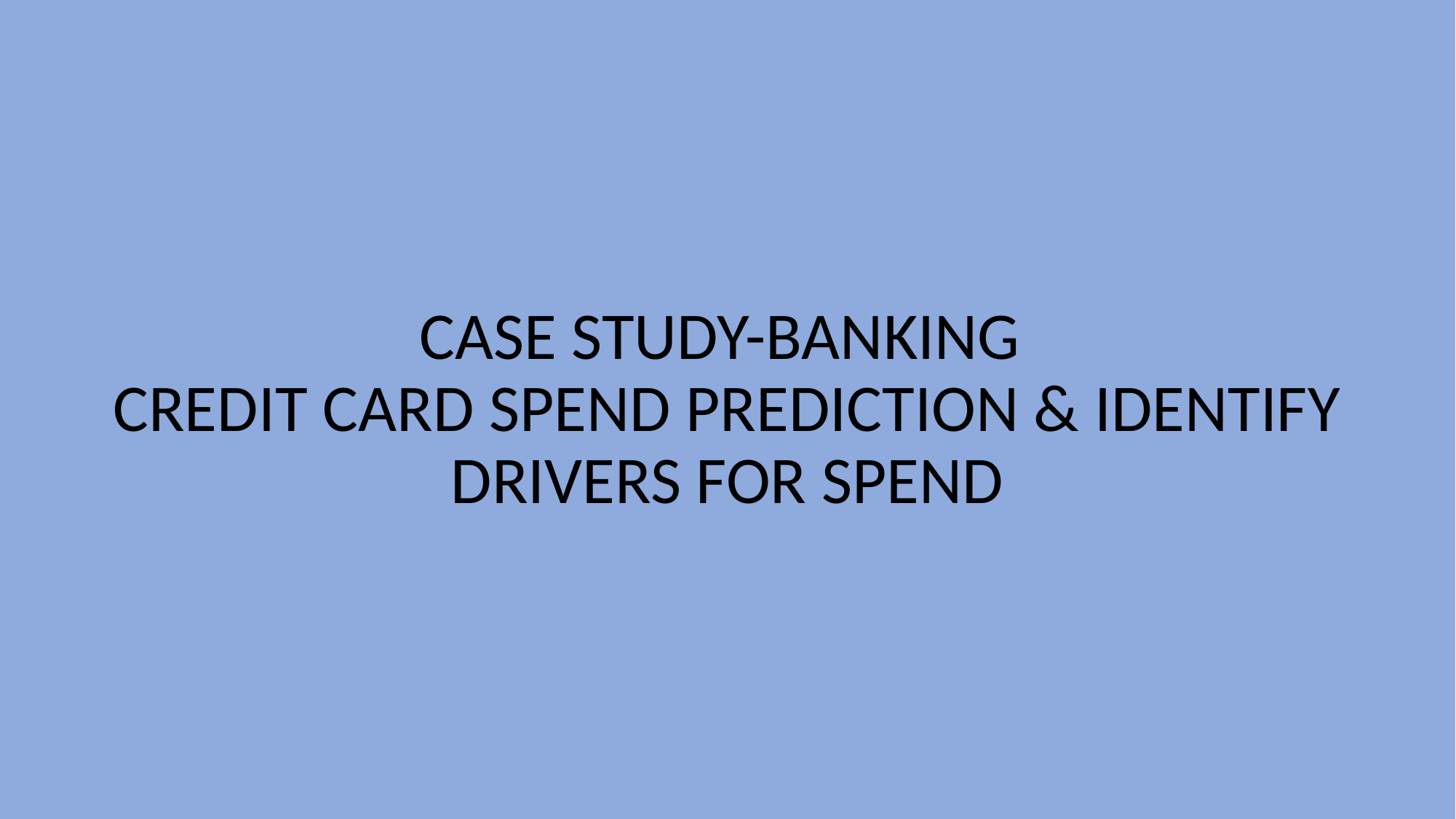

# CASE STUDY-BANKING CREDIT CARD SPEND PREDICTION & IDENTIFY DRIVERS FOR SPEND